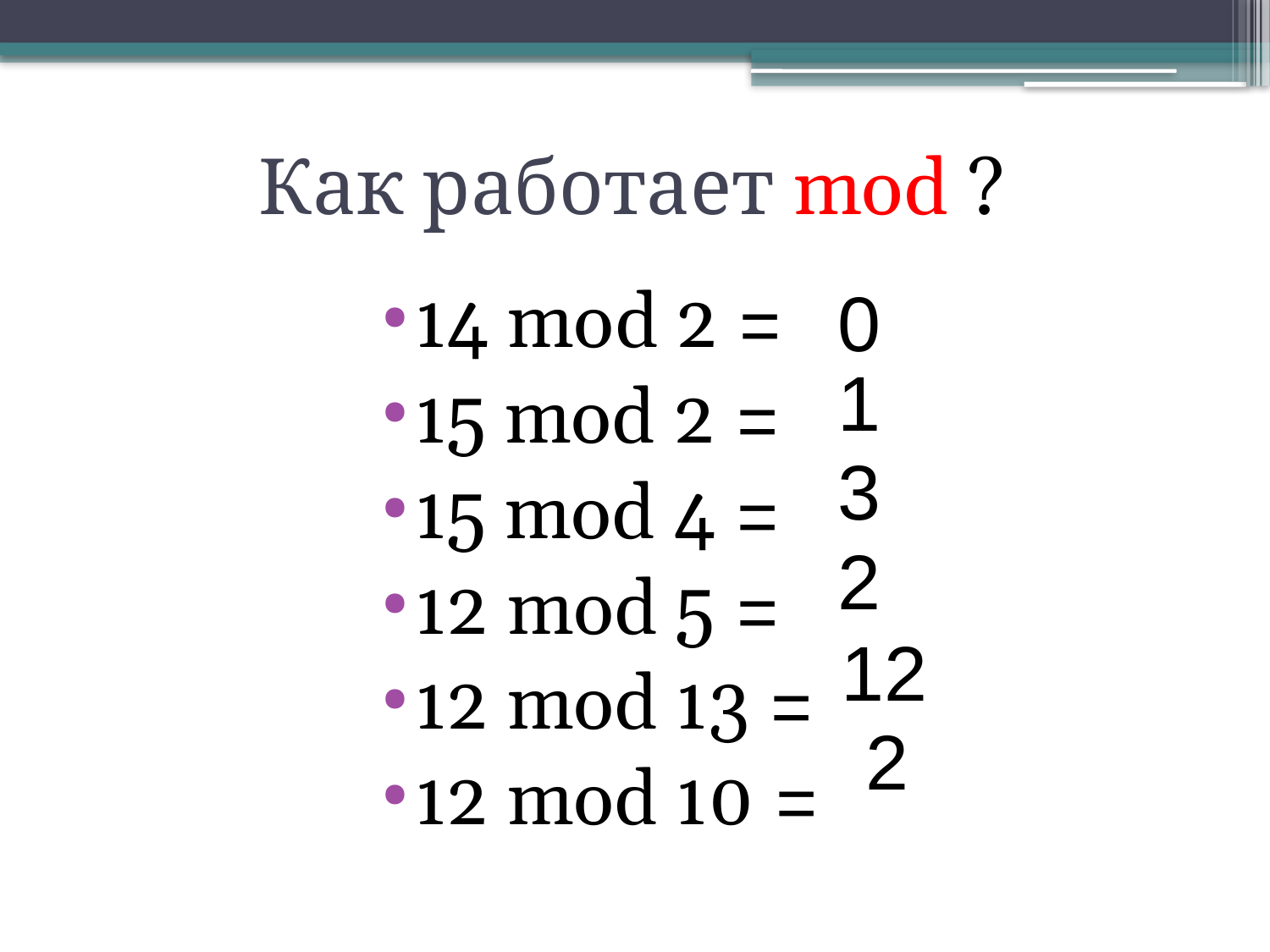

# Как работает mod ?
14 mod 2 =
15 mod 2 =
15 mod 4 =
12 mod 5 =
12 mod 13 =
12 mod 10 =

 0
 1
 3
 2
   12
2